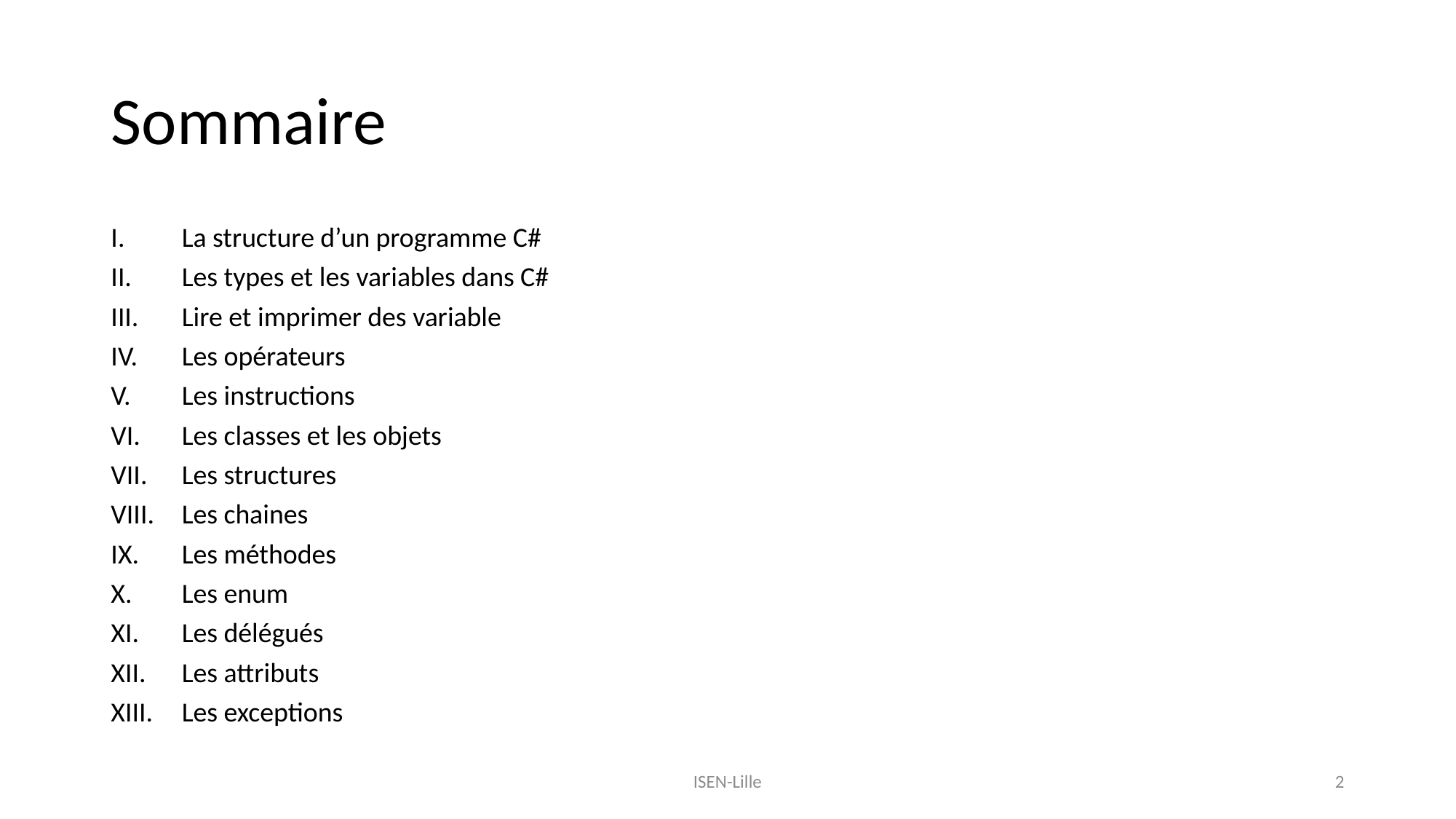

# Sommaire
La structure d’un programme C#
Les types et les variables dans C#
Lire et imprimer des variable
Les opérateurs
Les instructions
Les classes et les objets
Les structures
Les chaines
Les méthodes
Les enum
Les délégués
Les attributs
Les exceptions

ISEN-Lille
2